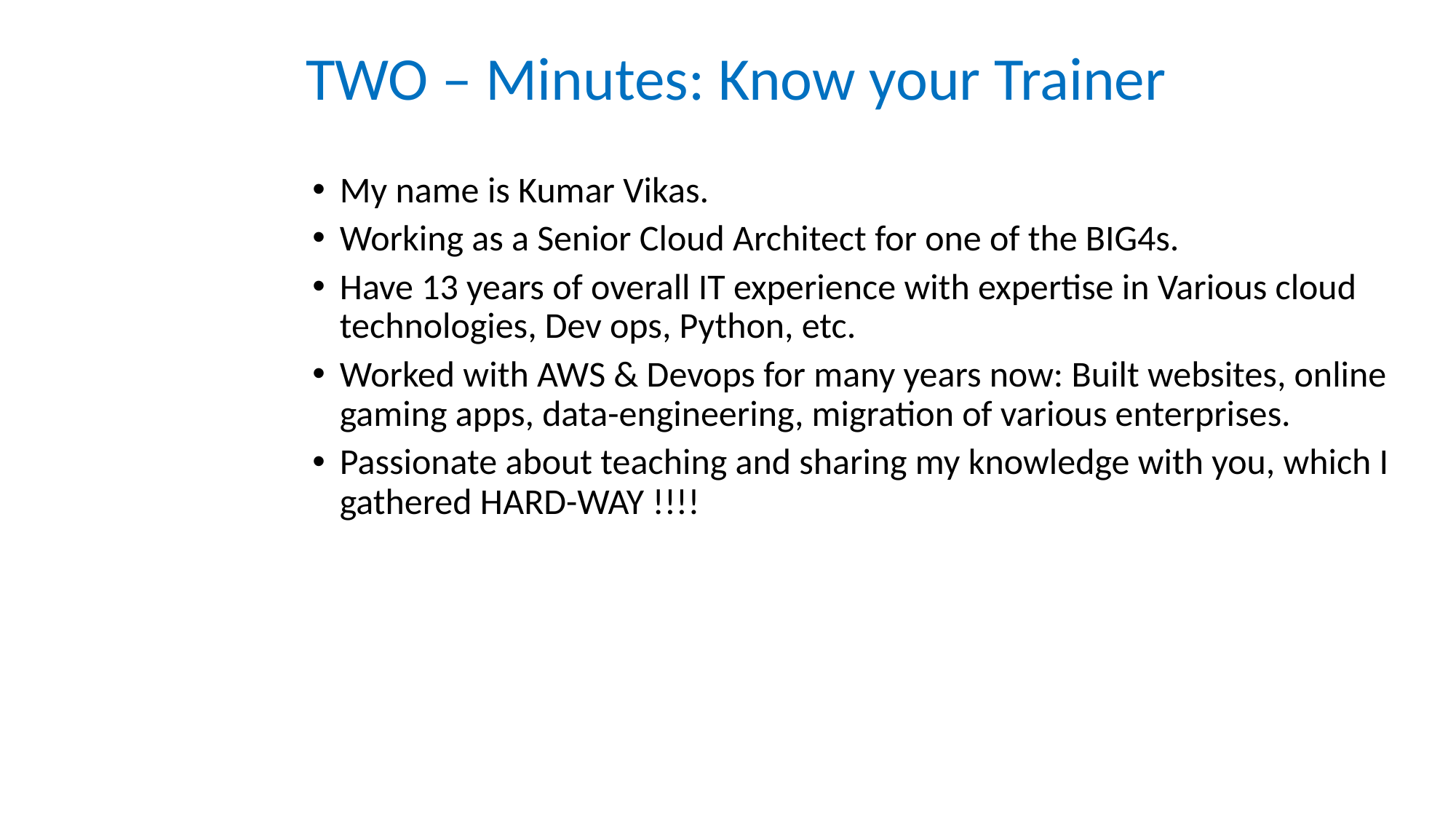

TWO – Minutes: Know your Trainer

My name is Kumar Vikas.
Working as a Senior Cloud Architect for one of the BIG4s.
Have 13 years of overall IT experience with expertise in Various cloud technologies, Dev ops, Python, etc.
Worked with AWS & Devops for many years now: Built websites, online gaming apps, data-engineering, migration of various enterprises.
Passionate about teaching and sharing my knowledge with you, which I gathered HARD-WAY !!!!